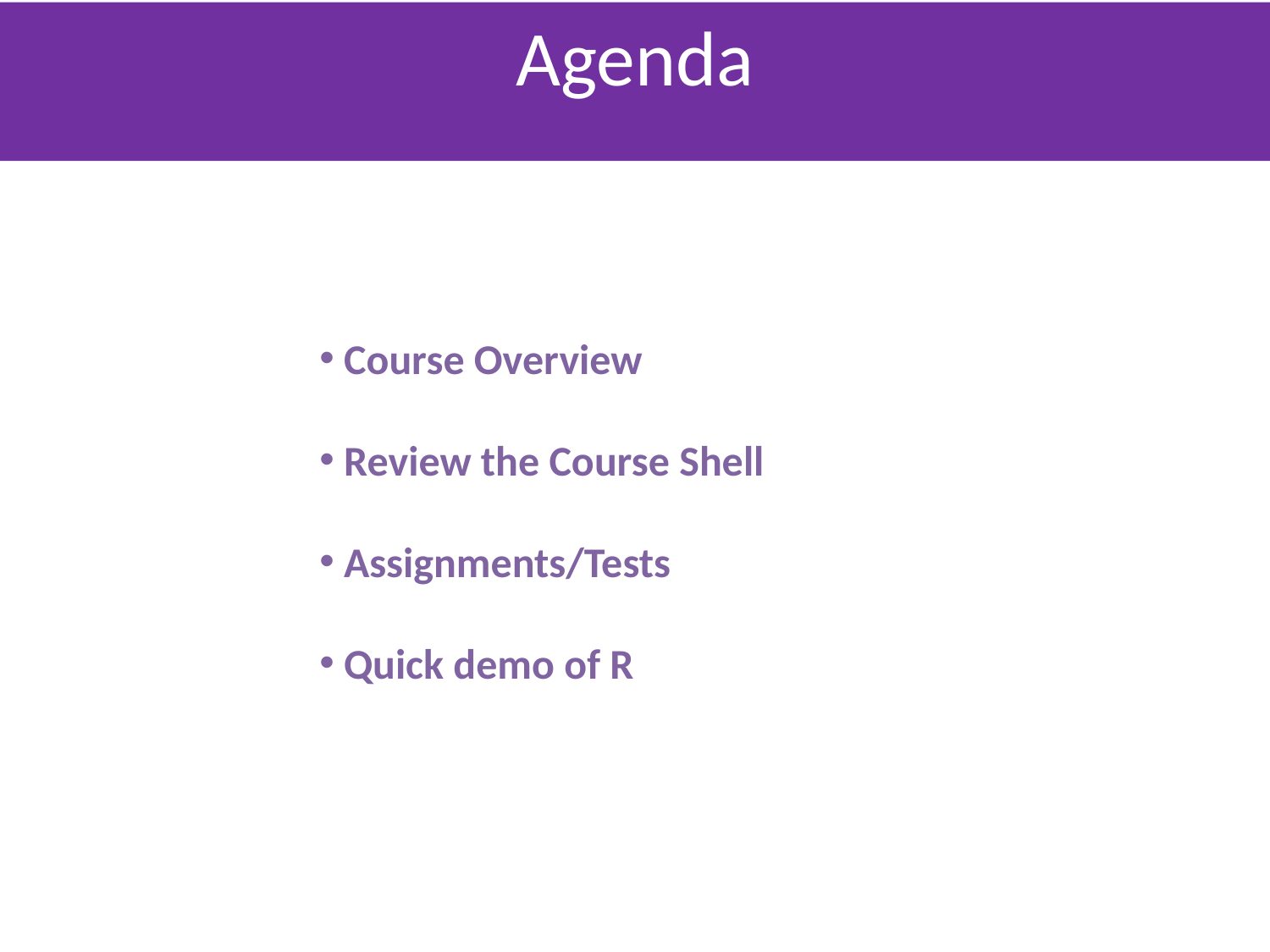

Agenda

 Course Overview

 Review the Course Shell

 Assignments/Tests

 Quick demo of R